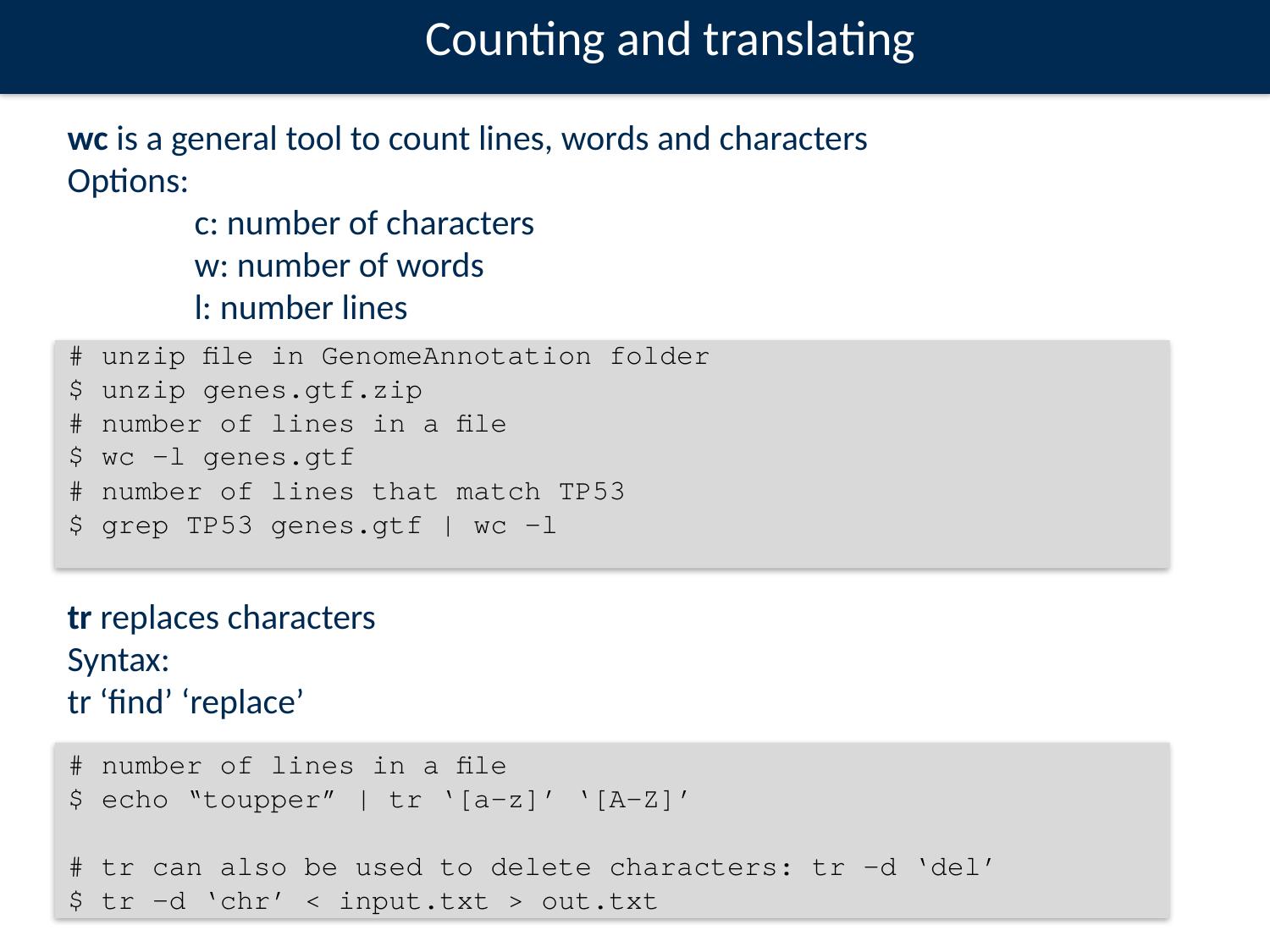

Counting and translating
wc is a general tool to count lines, words and characters
Options:
	c: number of characters
	w: number of words
	l: number lines
# unzip file in GenomeAnnotation folder
$ unzip genes.gtf.zip
# number of lines in a file
$ wc –l genes.gtf
# number of lines that match TP53
$ grep TP53 genes.gtf | wc –l

tr replaces characters
Syntax:
tr ‘find’ ‘replace’
# number of lines in a file
$ echo “toupper” | tr ‘[a-z]’ ‘[A-Z]’

# tr can also be used to delete characters: tr –d ‘del’
$ tr –d ‘chr’ < input.txt > out.txt